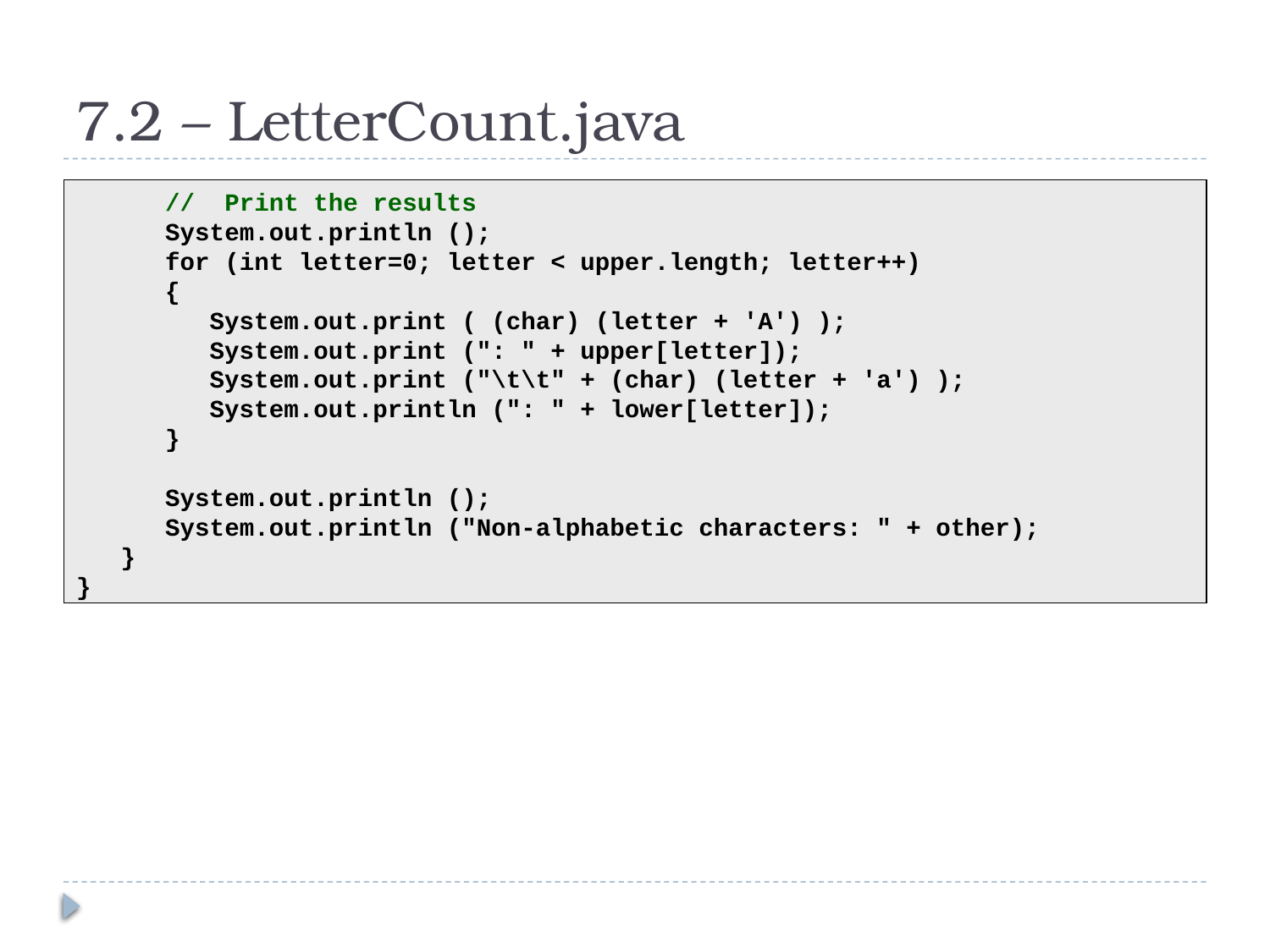

# 7.2 – LetterCount.java
      //  Print the results
      System.out.println ();
      for (int letter=0; letter < upper.length; letter++)
      {
         System.out.print ( (char) (letter + 'A') );
         System.out.print (": " + upper[letter]);
         System.out.print ("\t\t" + (char) (letter + 'a') );
         System.out.println (": " + lower[letter]);
      }

      System.out.println ();
      System.out.println ("Non-alphabetic characters: " + other);
   }
}